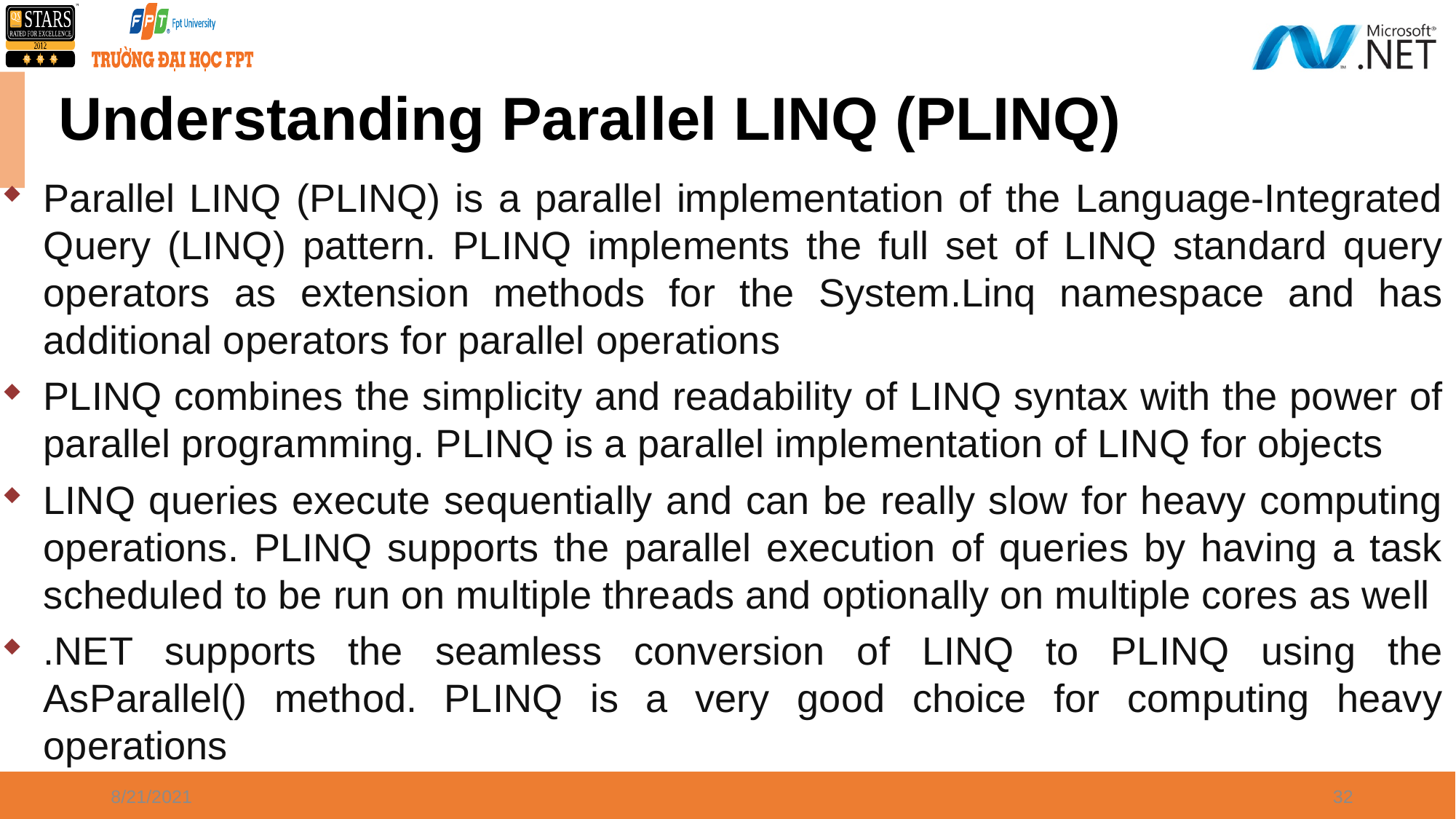

# Understanding Parallel LINQ (PLINQ)
Parallel LINQ (PLINQ) is a parallel implementation of the Language-Integrated Query (LINQ) pattern. PLINQ implements the full set of LINQ standard query operators as extension methods for the System.Linq namespace and has additional operators for parallel operations
PLINQ combines the simplicity and readability of LINQ syntax with the power of parallel programming. PLINQ is a parallel implementation of LINQ for objects
LINQ queries execute sequentially and can be really slow for heavy computing operations. PLINQ supports the parallel execution of queries by having a task scheduled to be run on multiple threads and optionally on multiple cores as well
.NET supports the seamless conversion of LINQ to PLINQ using the AsParallel() method. PLINQ is a very good choice for computing heavy operations
8/21/2021
32